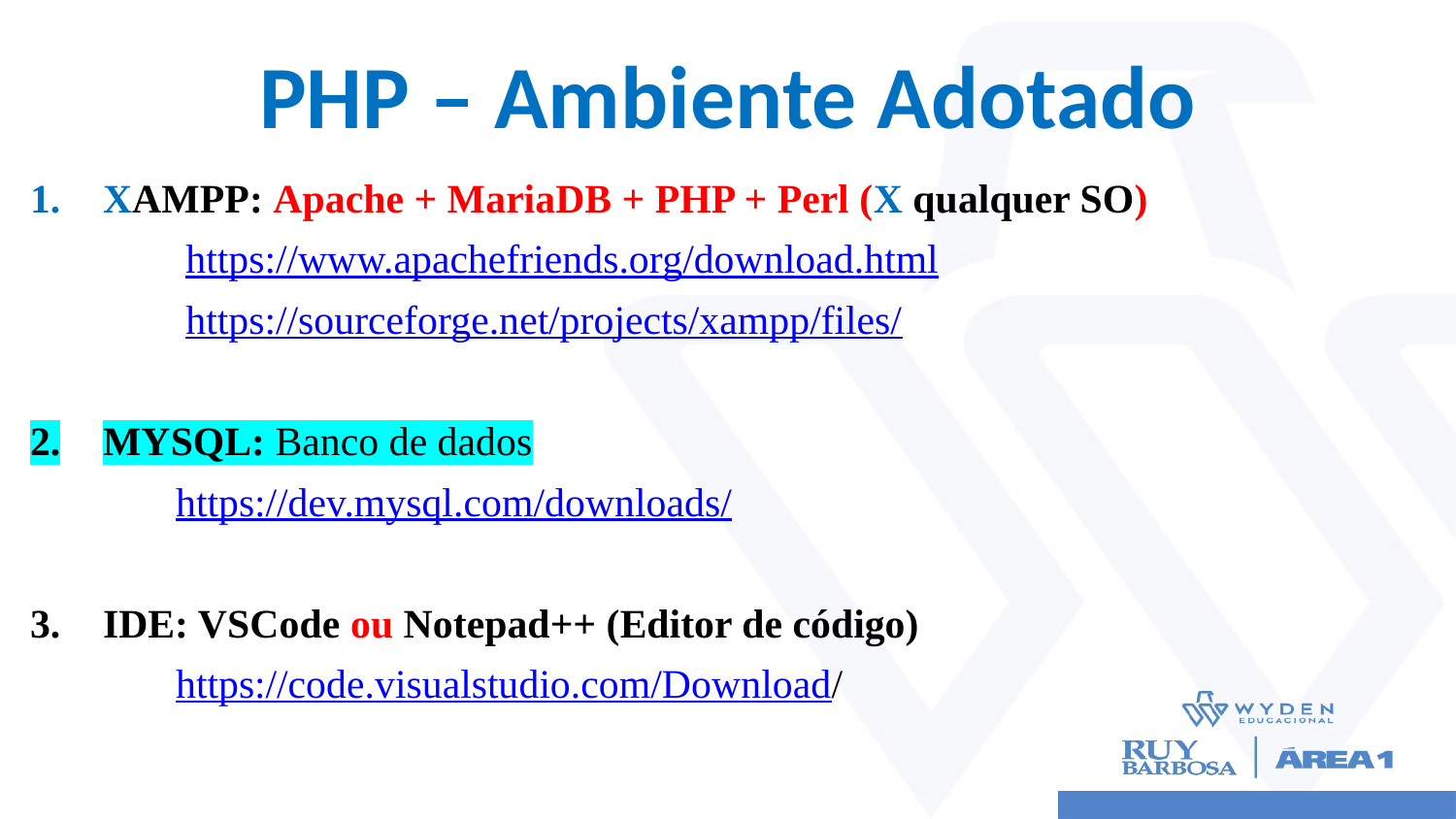

# PHP – Ambiente Adotado
XAMPP: Apache + MariaDB + PHP + Perl (X qualquer SO)
	 https://www.apachefriends.org/download.html
	 https://sourceforge.net/projects/xampp/files/

MYSQL: Banco de dados
	https://dev.mysql.com/downloads/

IDE: VSCode ou Notepad++ (Editor de código)
	https://code.visualstudio.com/Download/